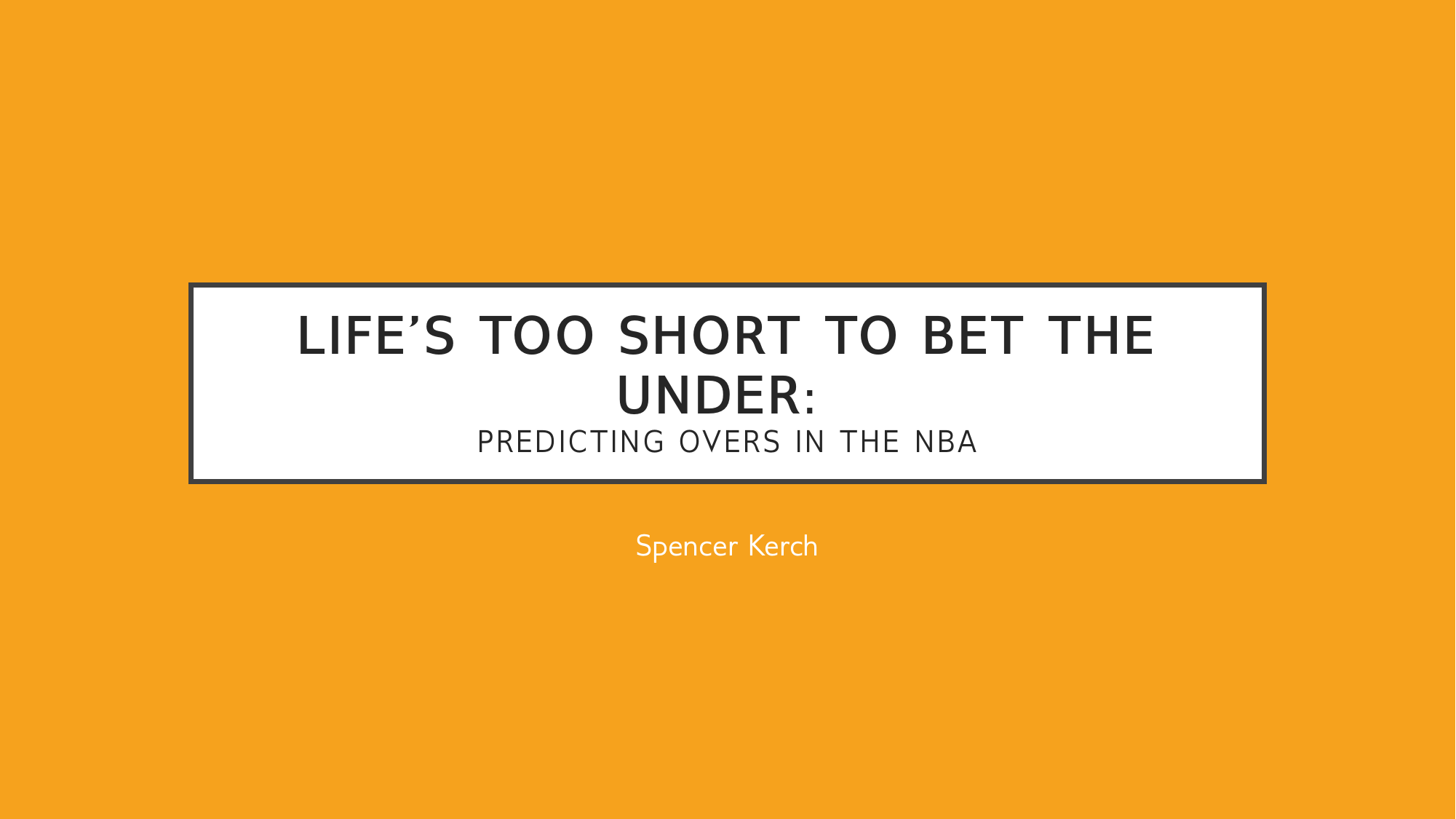

# Life’s too short to bet the under: Predicting Overs in the NBA
Spencer Kerch